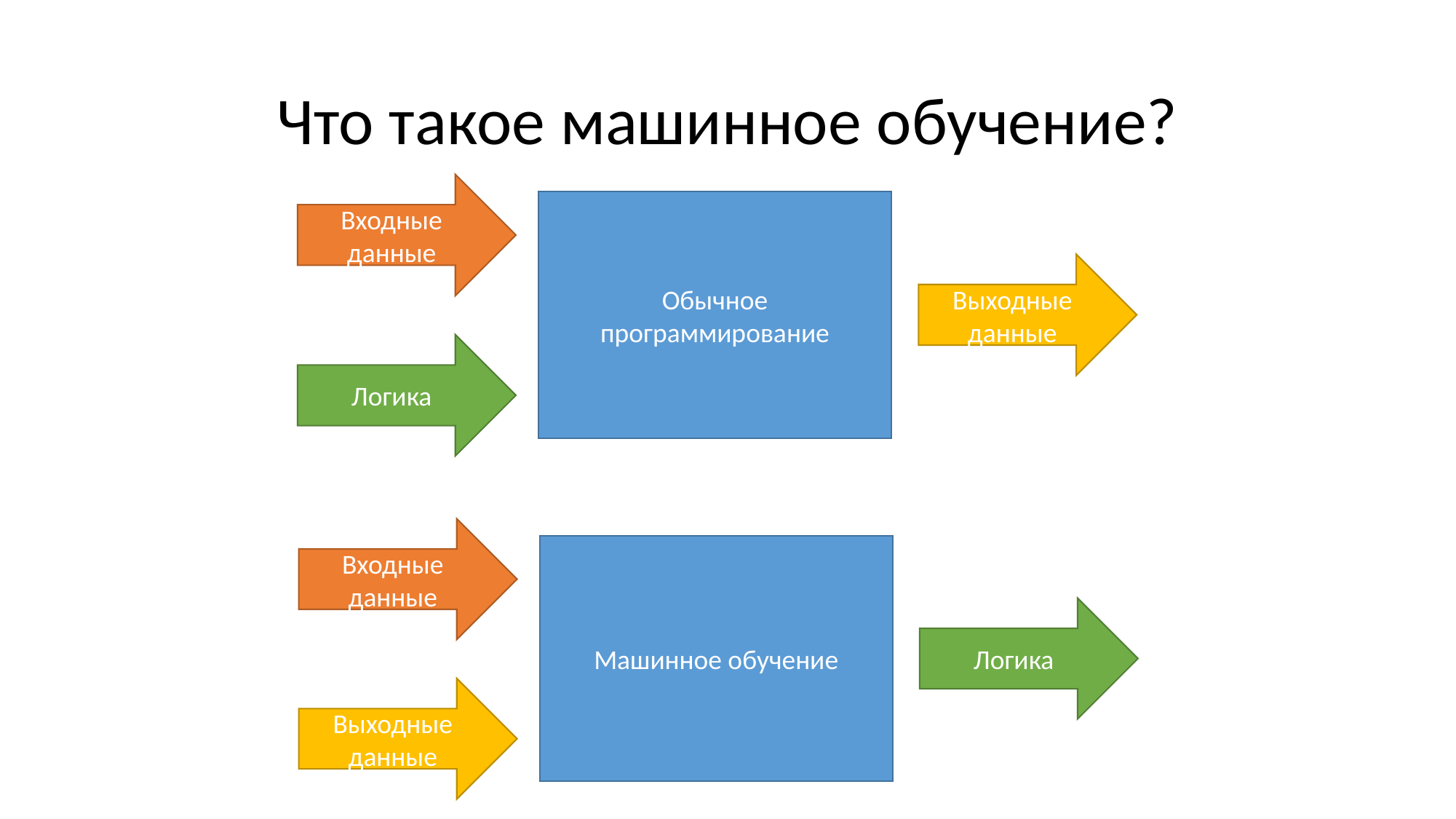

# Что такое машинное обучение?
Входные данные
Обычное программирование
Выходные
данные
Логика
Входные
данные
Машинное обучение
Логика
Выходные
данные